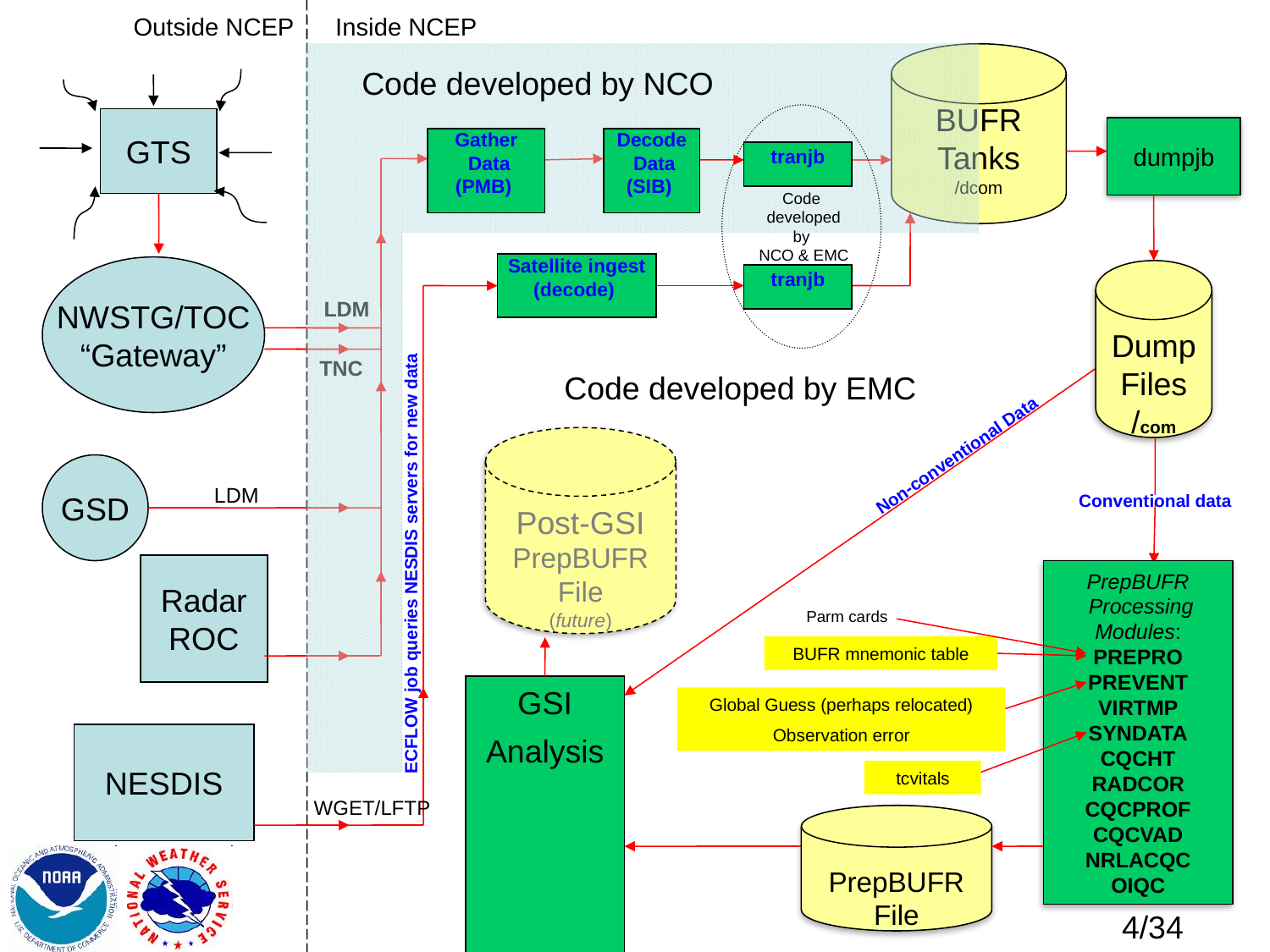

Outside NCEP
Inside NCEP

BUFR
Tanks
/dcom
Code developed by NCO

Code
 developed
by
 NCO & EMC
GTS
dumpjb
Gather
 Data
(PMB)

Decode
 Data
(SIB)

tranjb

tranjb

Satellite ingest
(decode)

NWSTG/TOC
“Gateway”

Dump
Files
/com
tranjb

tranjb

LDM

TNC
Code developed by EMC

Post-GSI
PrepBUFR
File
(future)

Non-conventional Data

GSD
LDM
Conventional data

ECFLOW job queries NESDIS servers for new data
Radar
ROC
PrepBUFR
 Processing
Modules:
PREPRO
PREVENT
VIRTMP
SYNDATA
CQCHT
RADCOR
CQCPROF
CQCVAD
NRLACQC
OIQC

Parm cards

BUFR mnemonic table

GSI
Analysis

Global Guess (perhaps relocated)
Observation error
NESDIS

tcvitals
WGET/LFTP

PrepBUFR
File